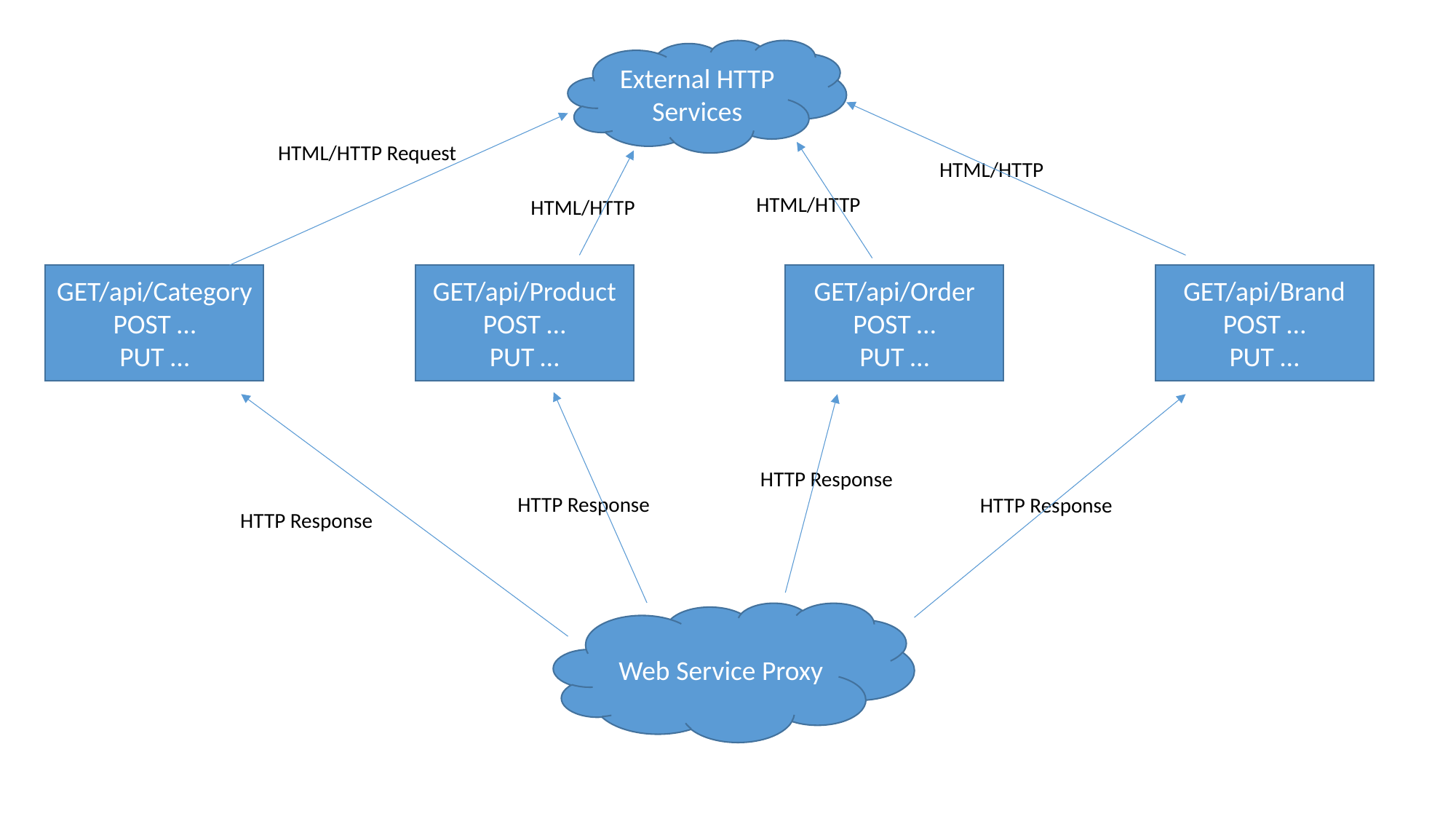

External HTTP Services
HTML/HTTP Request
HTML/HTTP
HTML/HTTP
HTML/HTTP
GET/api/Category
POST …
PUT …
GET/api/Product
POST …
PUT …
GET/api/Order
POST …
PUT …
GET/api/Brand
POST …
PUT …
HTTP Response
HTTP Response
HTTP Response
HTTP Response
Web Service Proxy